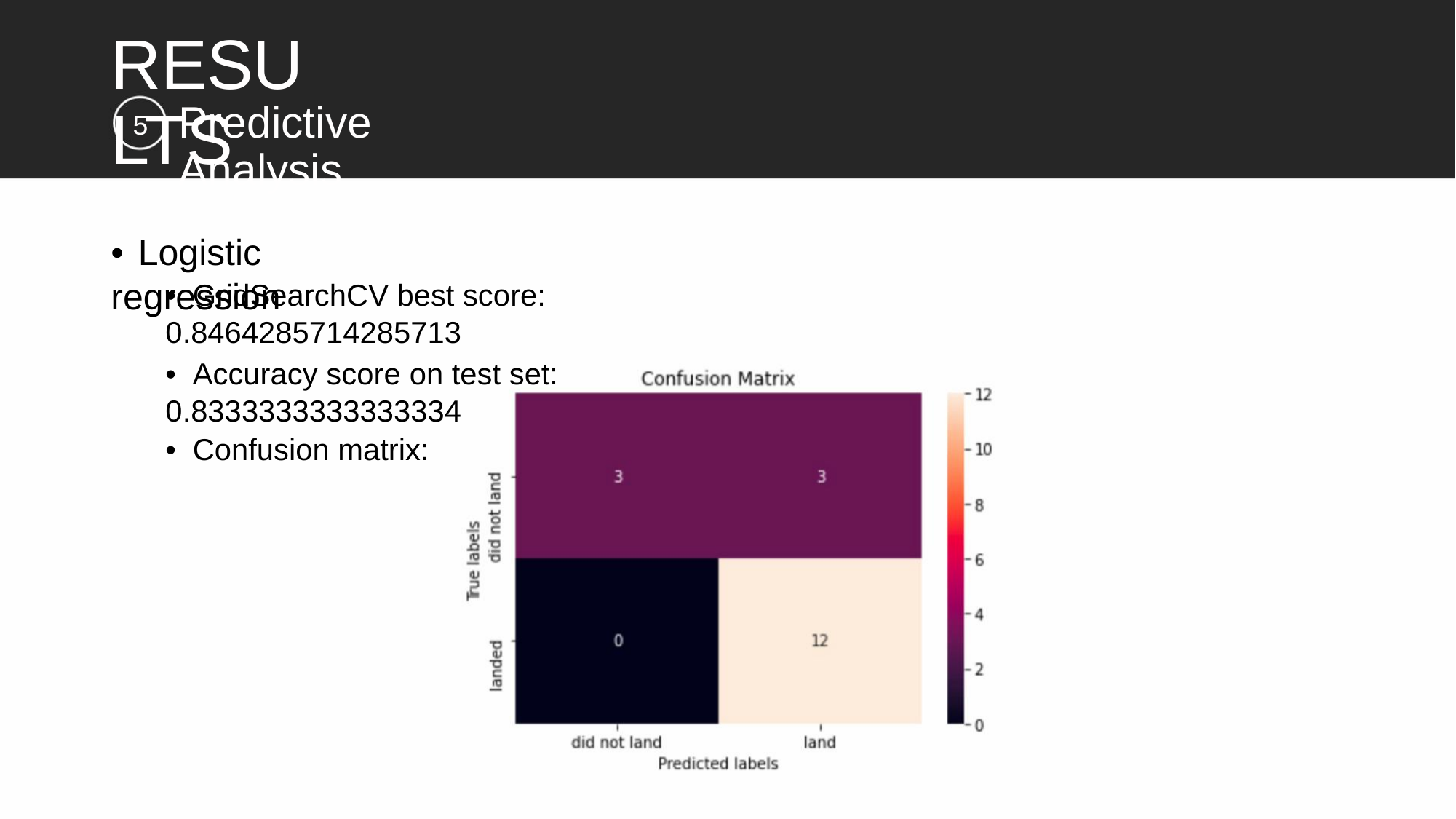

RESULTS
Predictive Analysis
5
• Logistic regression
• GridSearchCV best score: 0.8464285714285713
• Accuracy score on test set: 0.8333333333333334
• Confusion matrix: